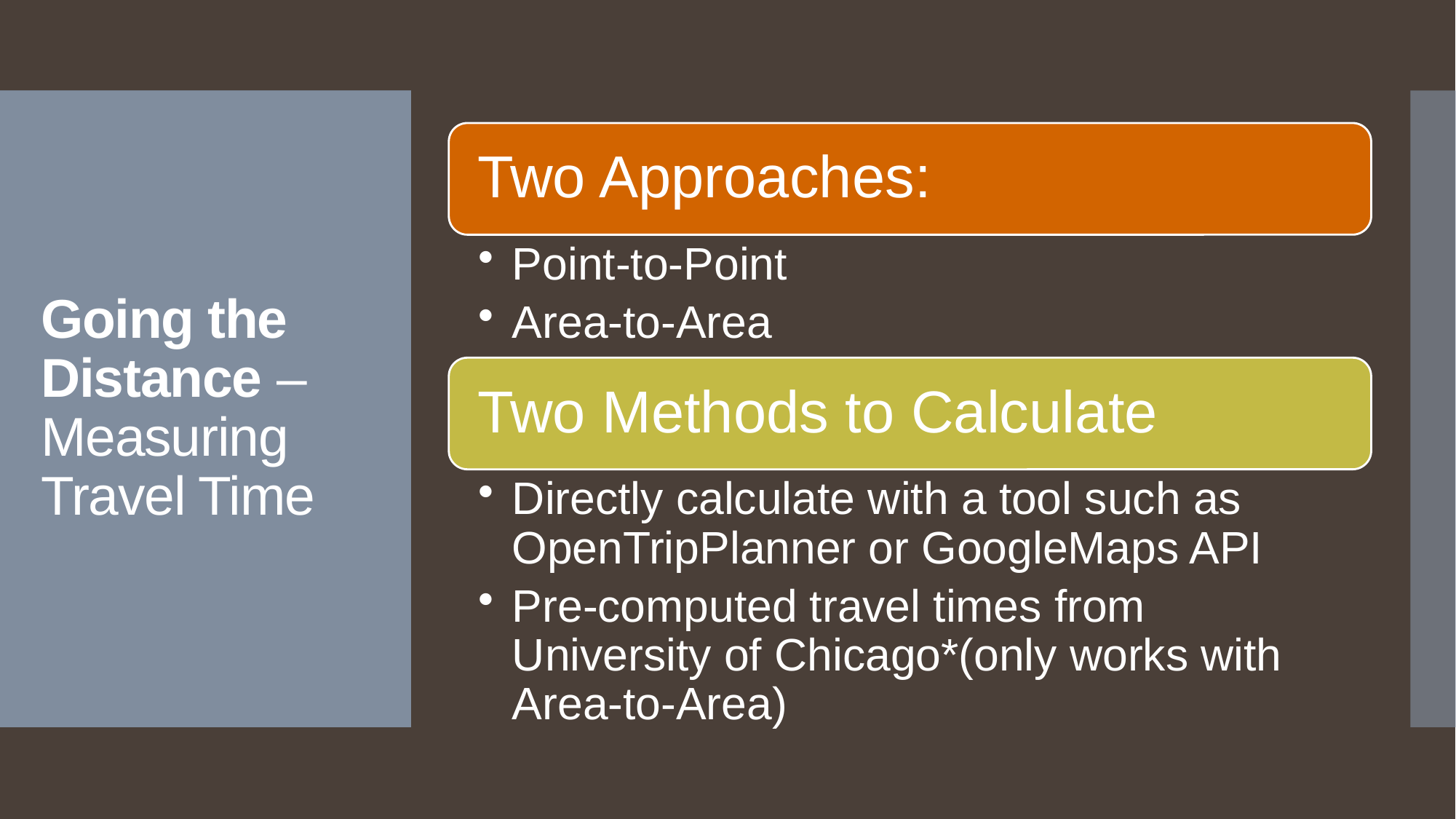

Two Approaches:
Point-to-Point
Area-to-Area
Two Methods to Calculate
Directly calculate with a tool such as OpenTripPlanner or GoogleMaps API
Pre-computed travel times from University of Chicago*(only works with Area-to-Area)
# Going the Distance – Measuring Travel Time